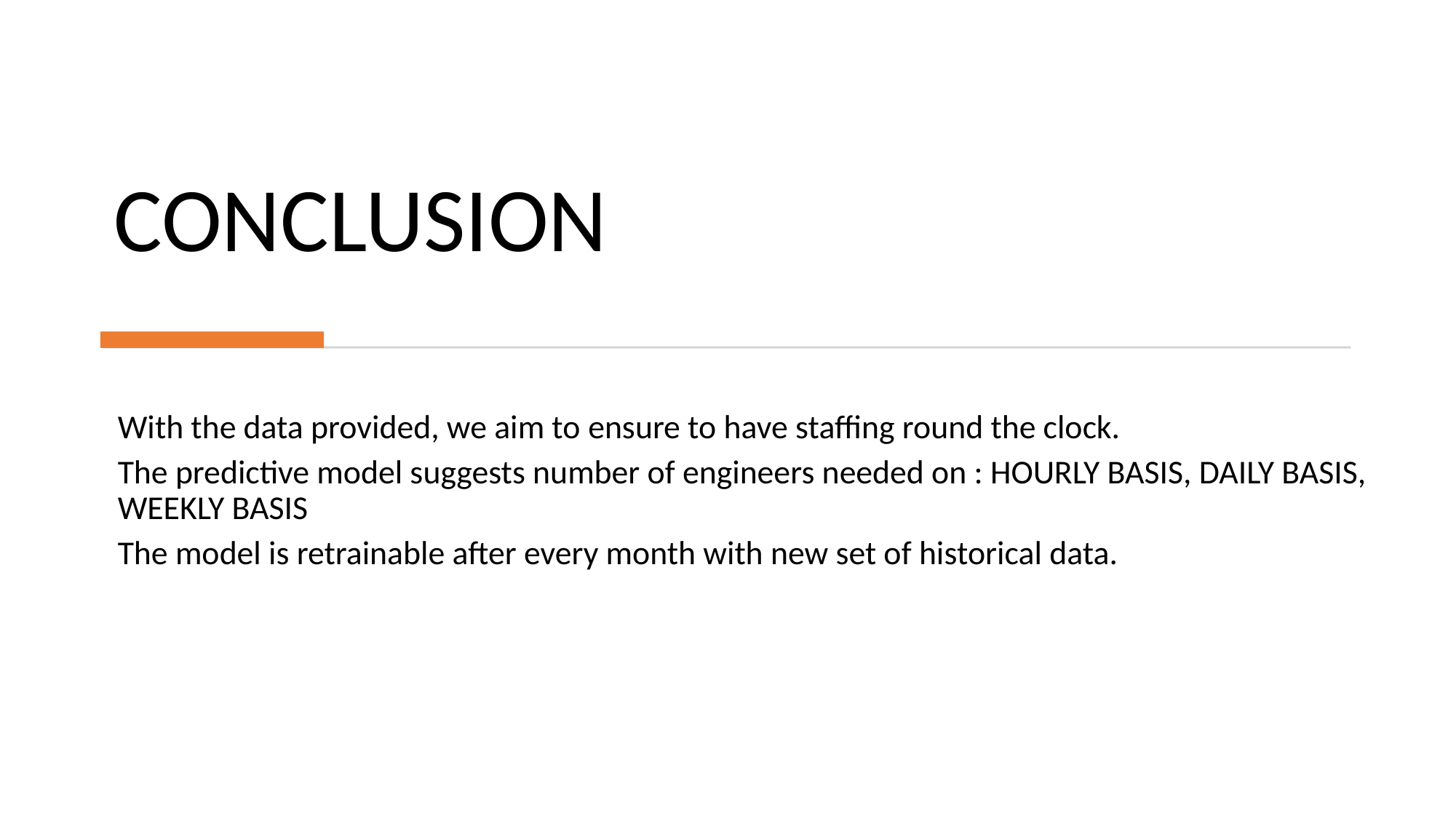

# CONCLUSION

With the data provided, we aim to ensure to have staffing round the clock.
The predictive model suggests number of engineers needed on : HOURLY BASIS, DAILY BASIS, WEEKLY BASIS
The model is retrainable after every month with new set of historical data.